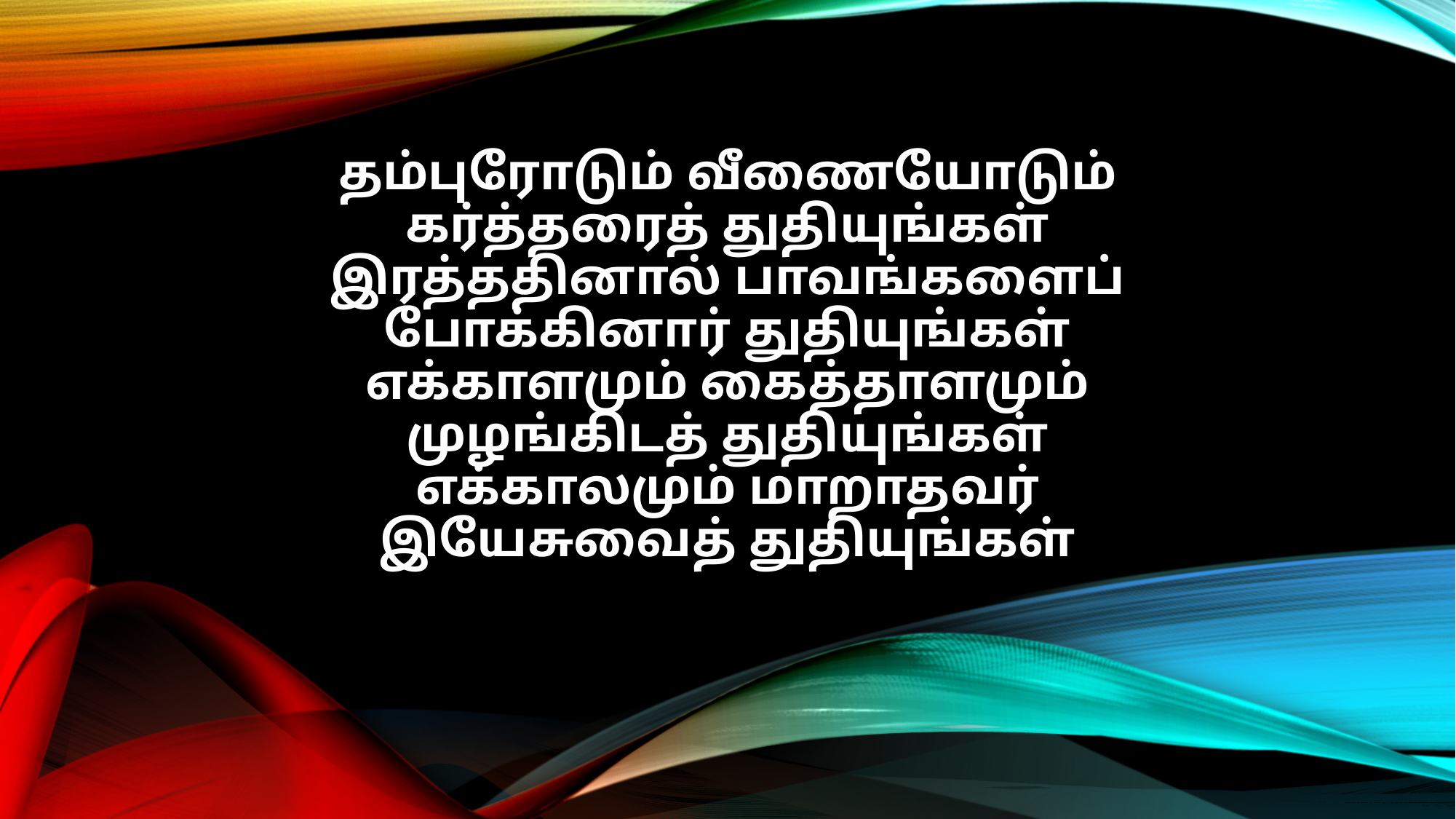

தம்புரோடும் வீணையோடும்
கர்த்தரைத் துதியுங்கள்
இரத்ததினால் பாவங்களைப்
போக்கினார் துதியுங்கள்
எக்காளமும் கைத்தாளமும்
முழங்கிடத் துதியுங்கள்
எக்காலமும் மாறாதவர்
இயேசுவைத் துதியுங்கள்